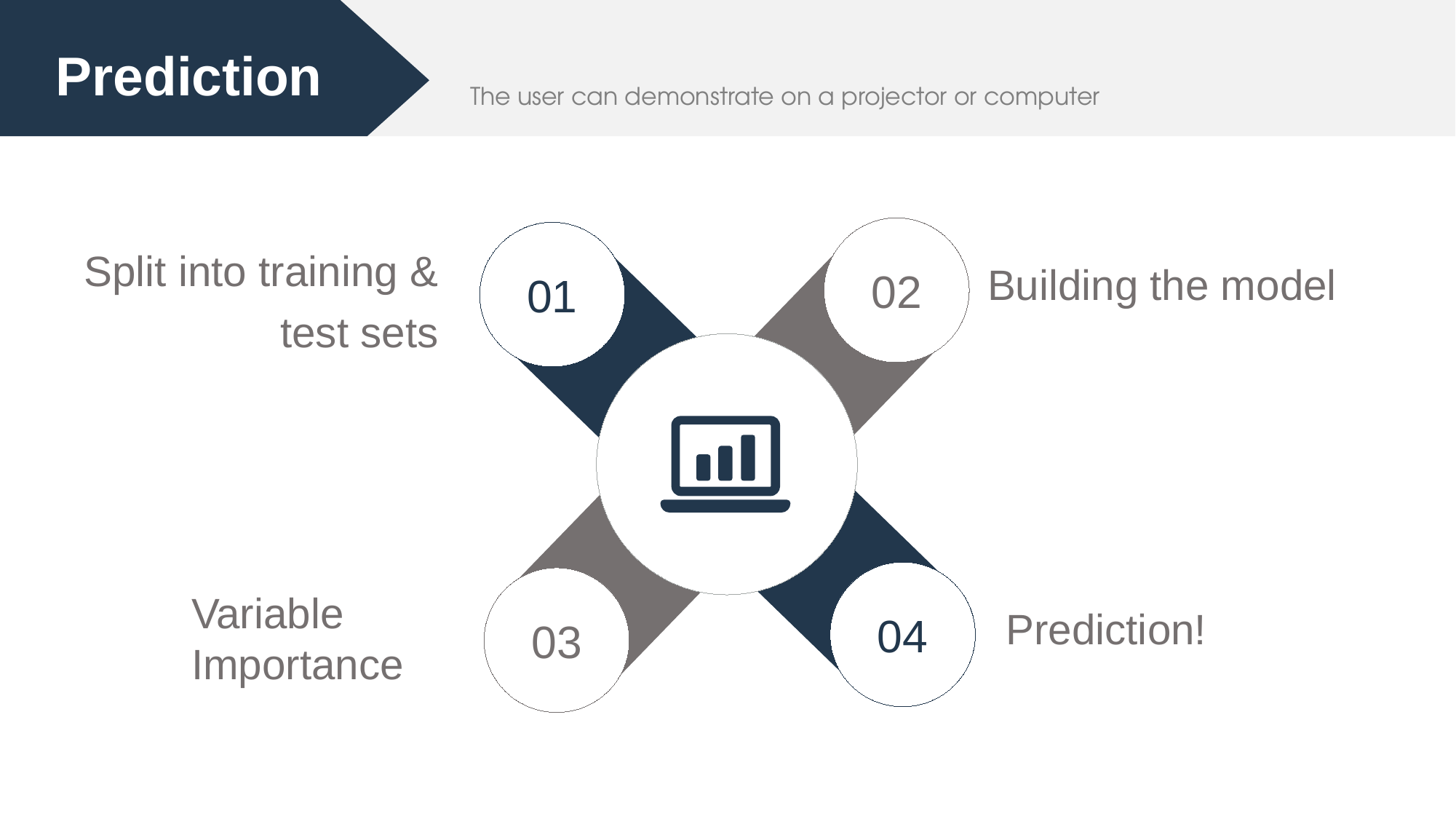

Prediction
The user can demonstrate on a projector or computer
02
01

04
03
Split into training & test sets

Building the model

Variable Importance
Prediction!